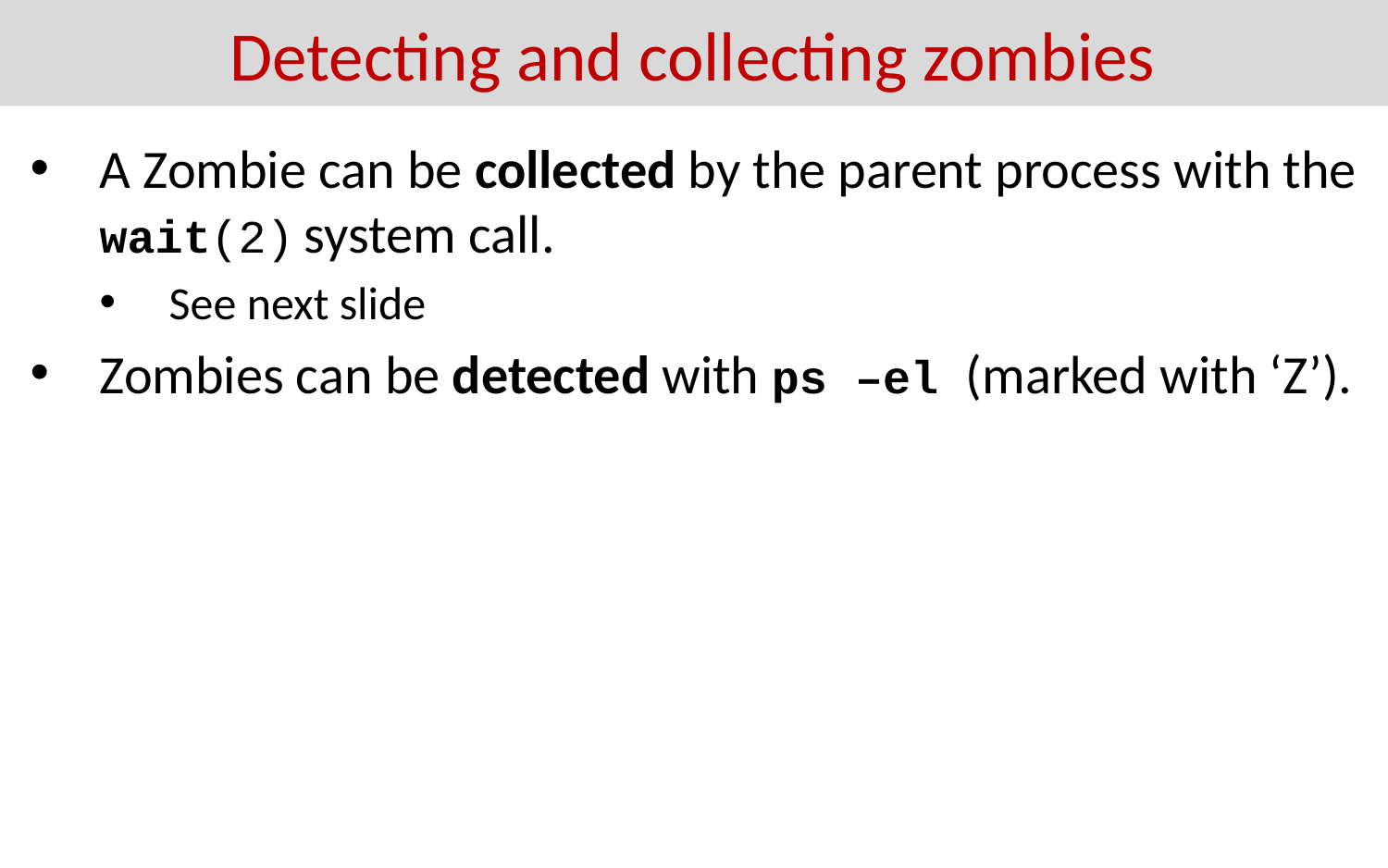

# Detecting and collecting zombies
A Zombie can be collected by the parent process with the wait(2) system call.
See next slide
Zombies can be detected with ps –el (marked with ‘Z’).